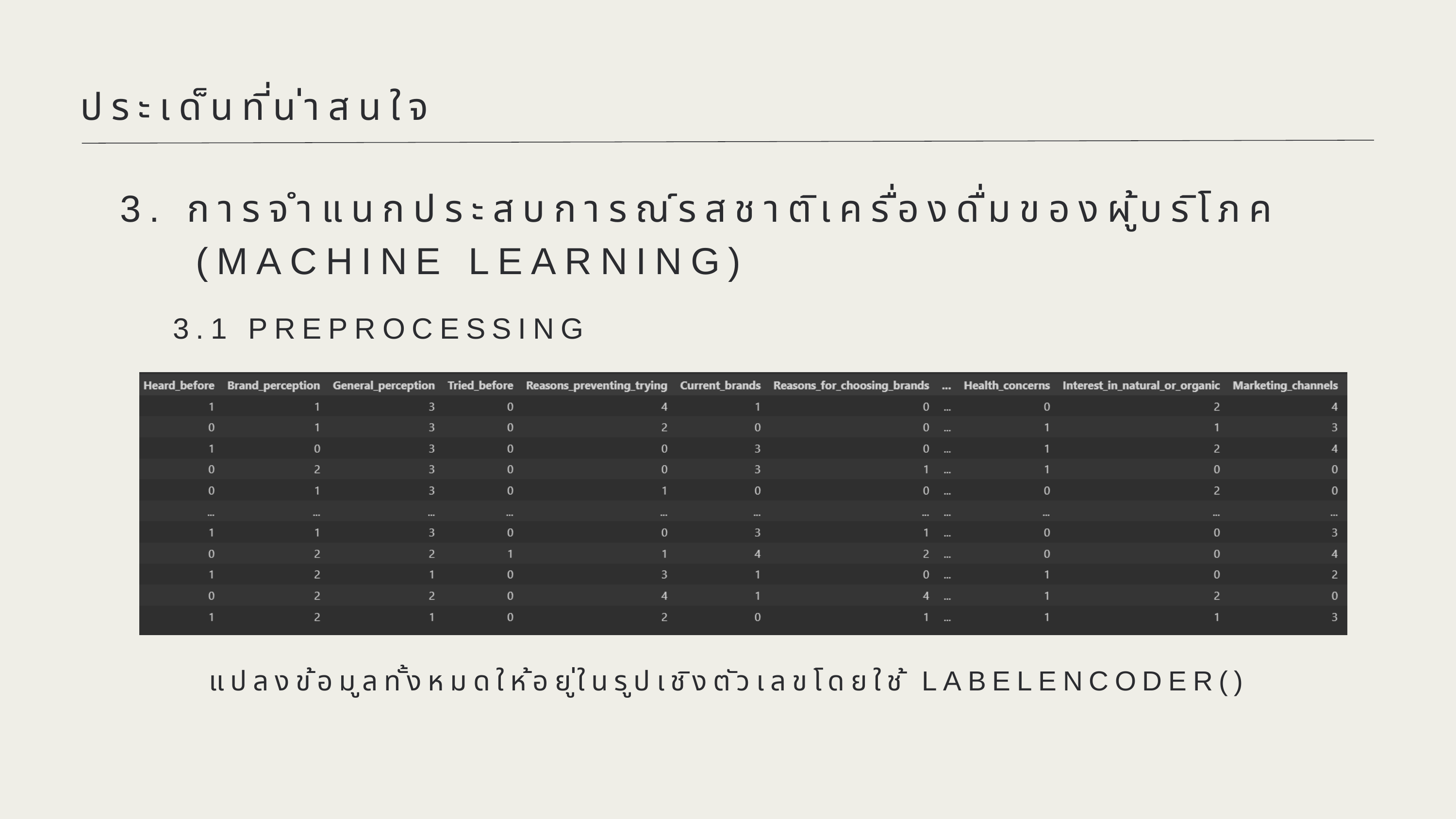

ประเด็นที่น่าสนใจ

3. การจำแนกประสบการณ์รสชาติเครื่องดื่มของผู้บริโภค
    (MACHINE LEARNING)
3.1 PREPROCESSING

แปลงข้อมูลทั้งหมดให้อยู่ในรูปเชิงตัวเลขโดยใช้ LABELENCODER()